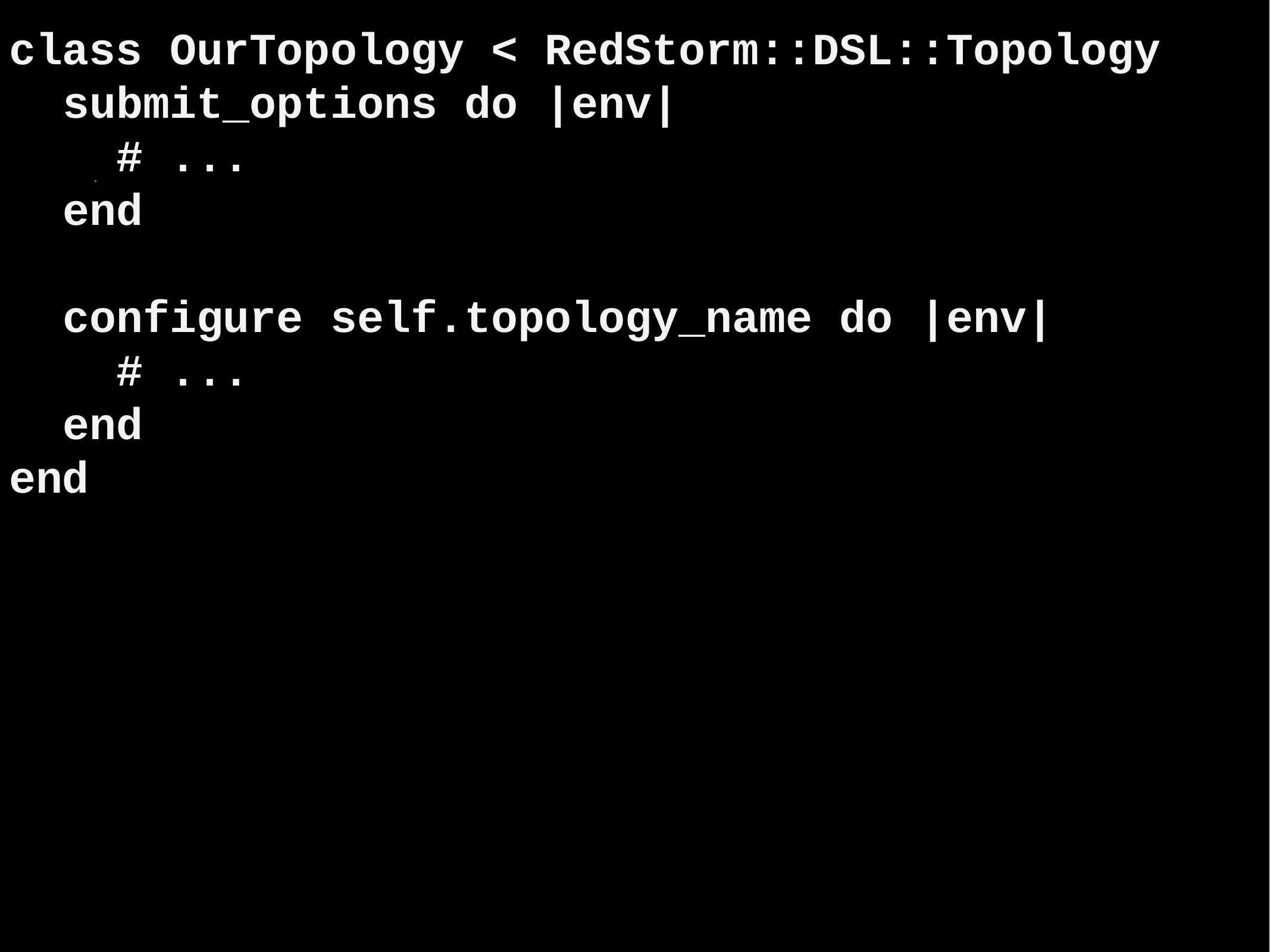

class OurTopology < RedStorm::DSL::Topology
  submit_options do |env|
    # ...
  end

  configure self.topology_name do |env|
    # ...
  end
end